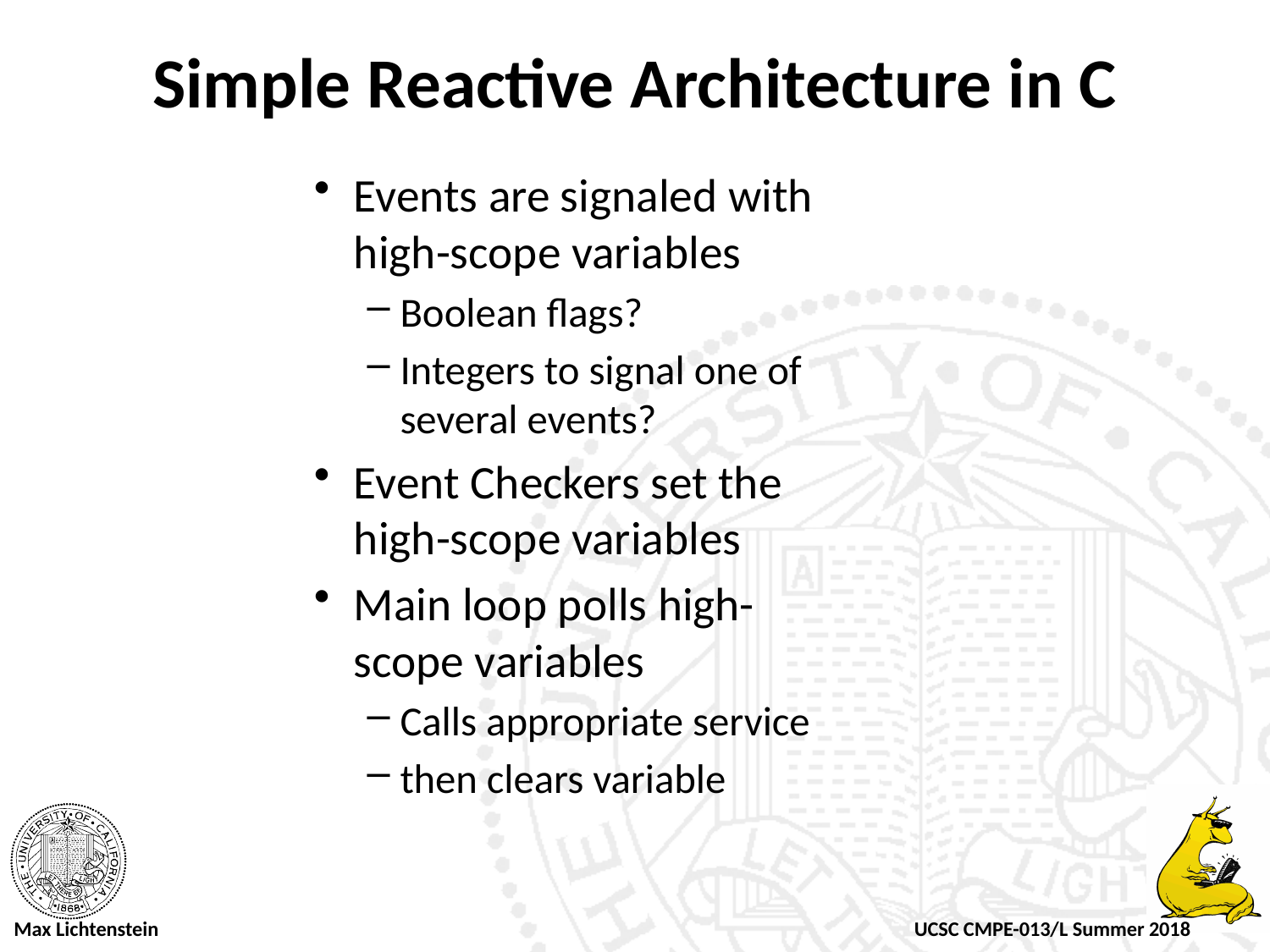

# Simple Reactive Architecture in C
Events are signaled with high-scope variables
Boolean flags?
Integers to signal one of several events?
Event Checkers set the high-scope variables
Main loop polls high-scope variables
Calls appropriate service
then clears variable